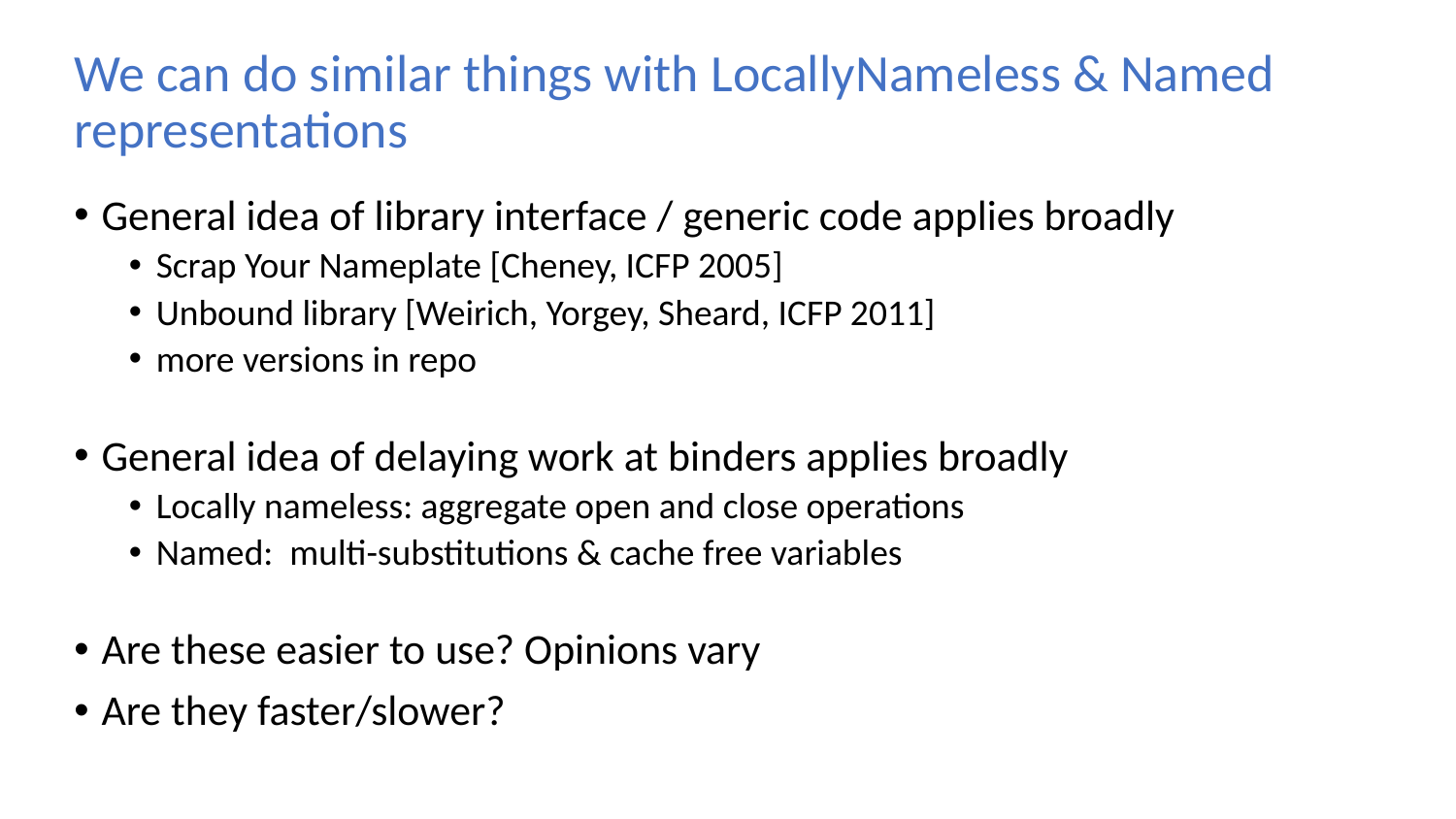

# We can do similar things with LocallyNameless & Named representations
General idea of library interface / generic code applies broadly
Scrap Your Nameplate [Cheney, ICFP 2005]
Unbound library [Weirich, Yorgey, Sheard, ICFP 2011]
more versions in repo
General idea of delaying work at binders applies broadly
Locally nameless: aggregate open and close operations
Named:  multi-substitutions & cache free variables
Are these easier to use? Opinions vary
Are they faster/slower?